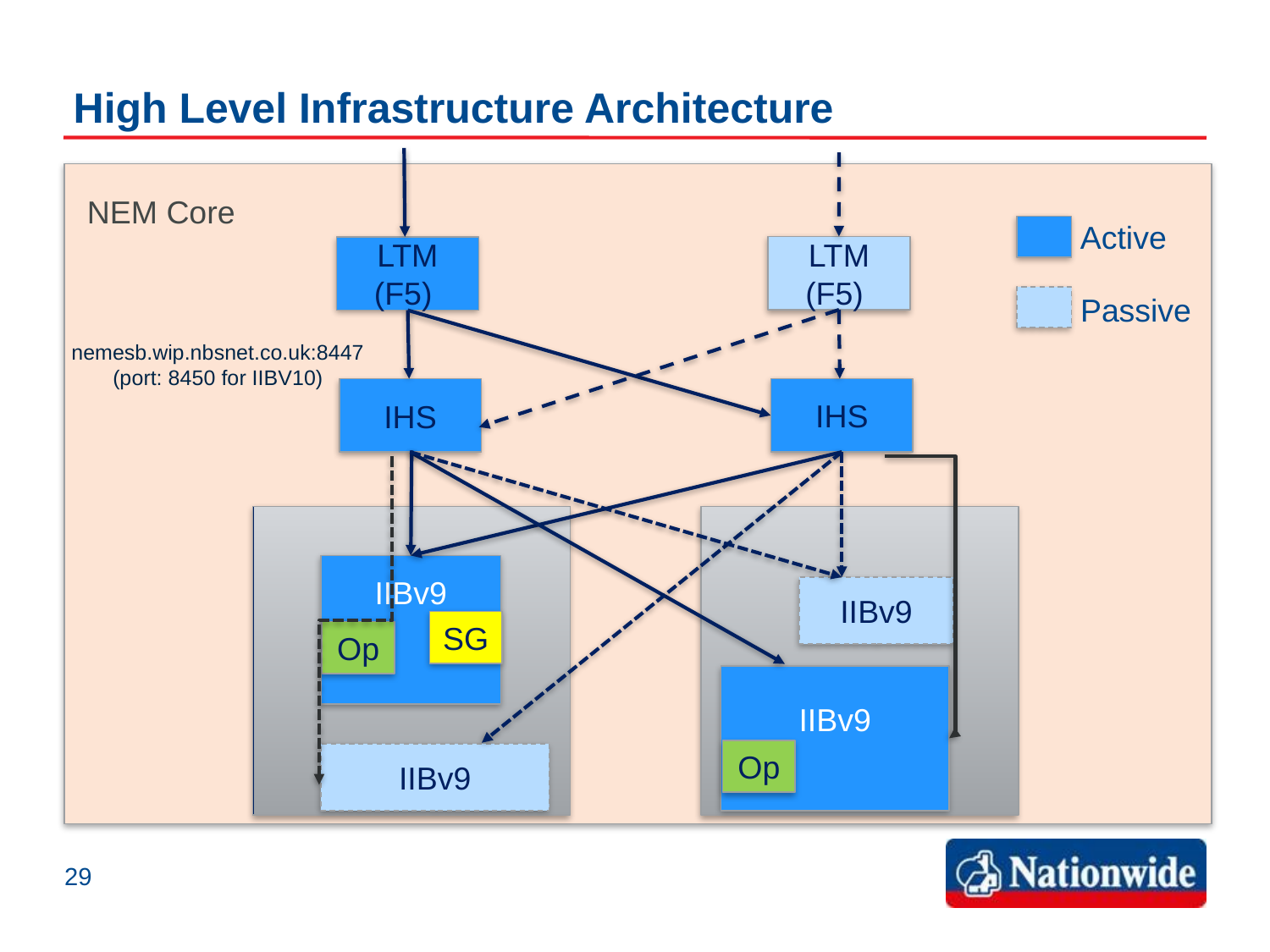

# High Level Infrastructure Architecture

NEM Core
Active

LTM (F5)
LTM (F5)
Passive

nemesb.wip.nbsnet.co.uk:8447
(port: 8450 for IIBV10)
IHS
IHS

IIBv9

IIBv9
SG
Op
IIBv9

Op
IIBv9
29